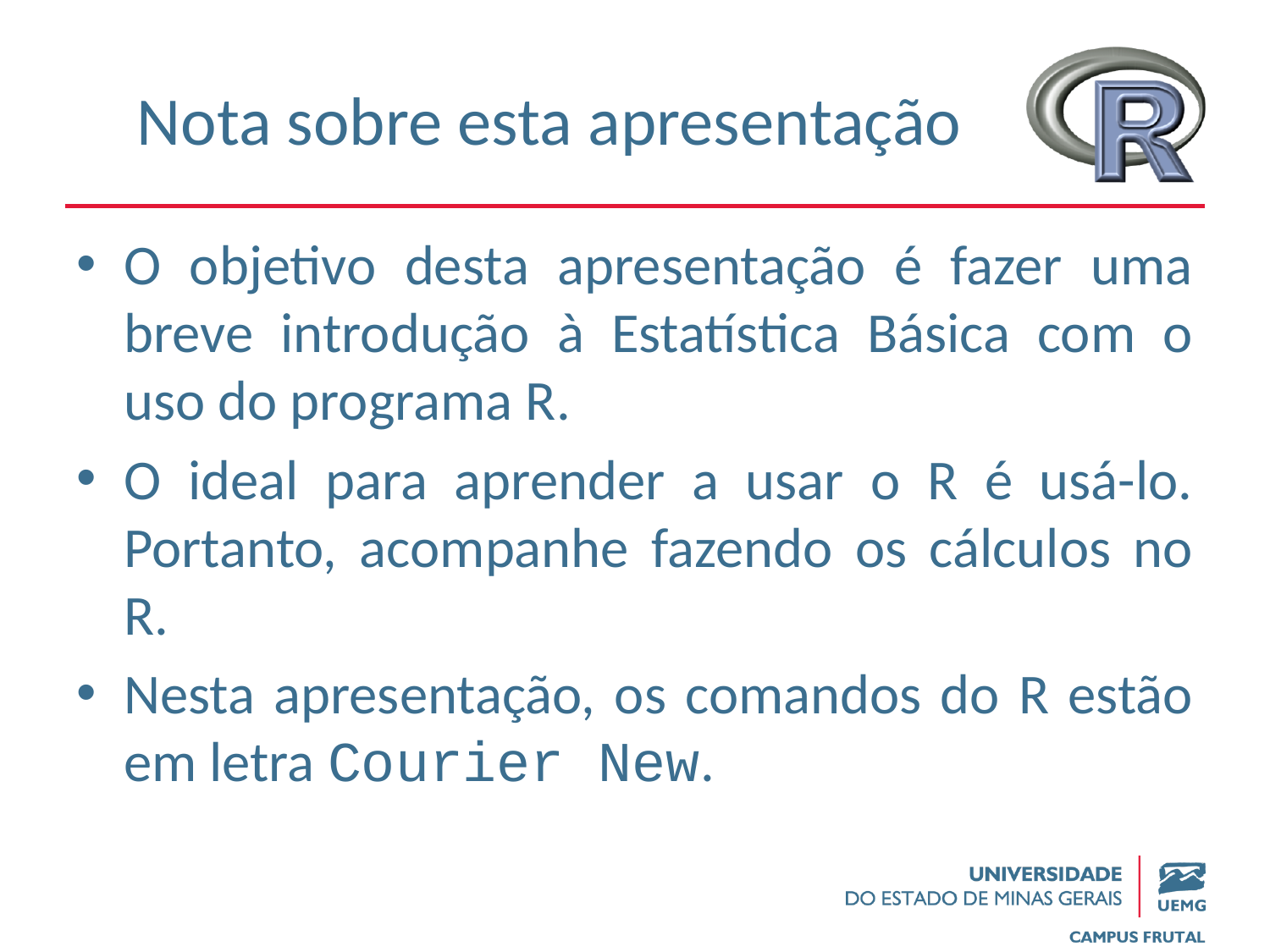

# Nota sobre esta apresentação
O objetivo desta apresentação é fazer uma breve introdução à Estatística Básica com o uso do programa R.
O ideal para aprender a usar o R é usá-lo. Portanto, acompanhe fazendo os cálculos no R.
Nesta apresentação, os comandos do R estão em letra Courier New.